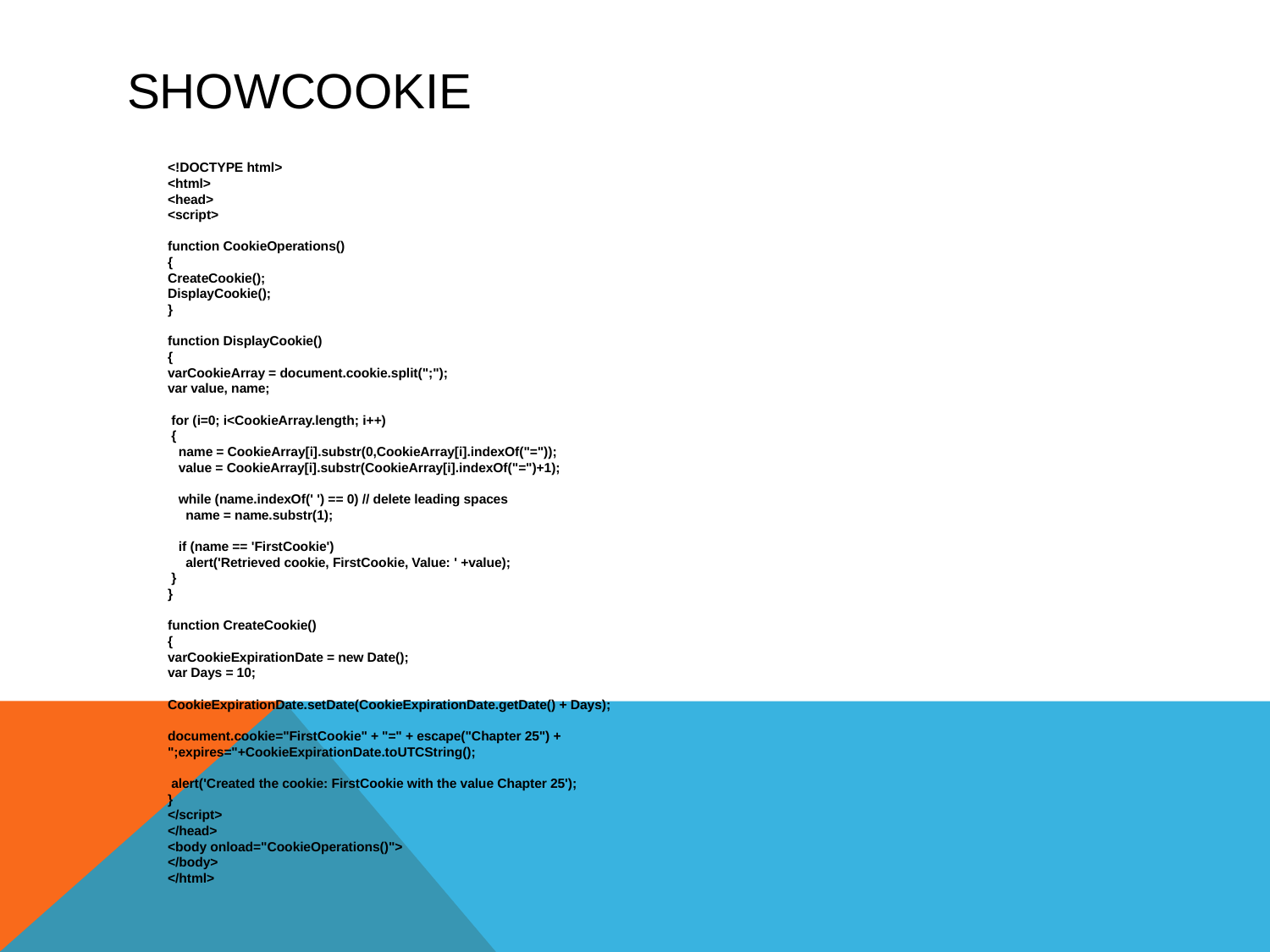

# ShowCookie
	<!DOCTYPE html>
<html>
<head>
<script>
function CookieOperations()
{
CreateCookie();
DisplayCookie();
}
function DisplayCookie()
{
varCookieArray = document.cookie.split(";");
var value, name;
 for (i=0; i<CookieArray.length; i++)
 {
   name = CookieArray[i].substr(0,CookieArray[i].indexOf("="));
   value = CookieArray[i].substr(CookieArray[i].indexOf("=")+1);
   while (name.indexOf(' ') == 0) // delete leading spaces
     name = name.substr(1);
   if (name == 'FirstCookie')
     alert('Retrieved cookie, FirstCookie, Value: ' +value);
 }
}
function CreateCookie()
{
varCookieExpirationDate = new Date();
var Days = 10;
CookieExpirationDate.setDate(CookieExpirationDate.getDate() + Days);
document.cookie="FirstCookie" + "=" + escape("Chapter 25") +
";expires="+CookieExpirationDate.toUTCString();
 alert('Created the cookie: FirstCookie with the value Chapter 25');
}
</script>
</head>
<body onload="CookieOperations()">
</body>
</html>